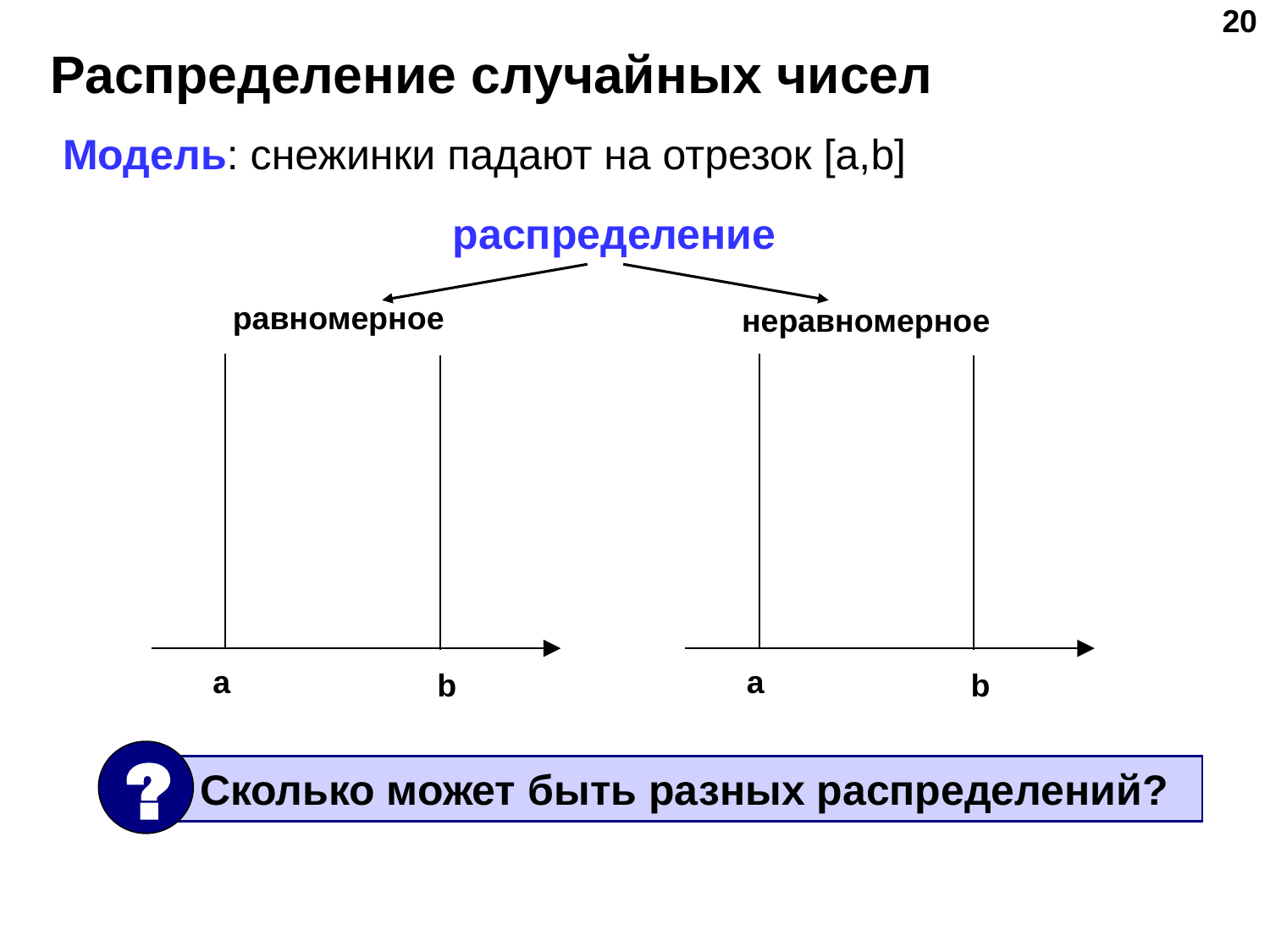

20
# Распределение случайных чисел
Модель: снежинки падают на отрезок [a,b]
распределение
равномерное
неравномерное

a
b

a
b
?
  Сколько может быть разных распределений?